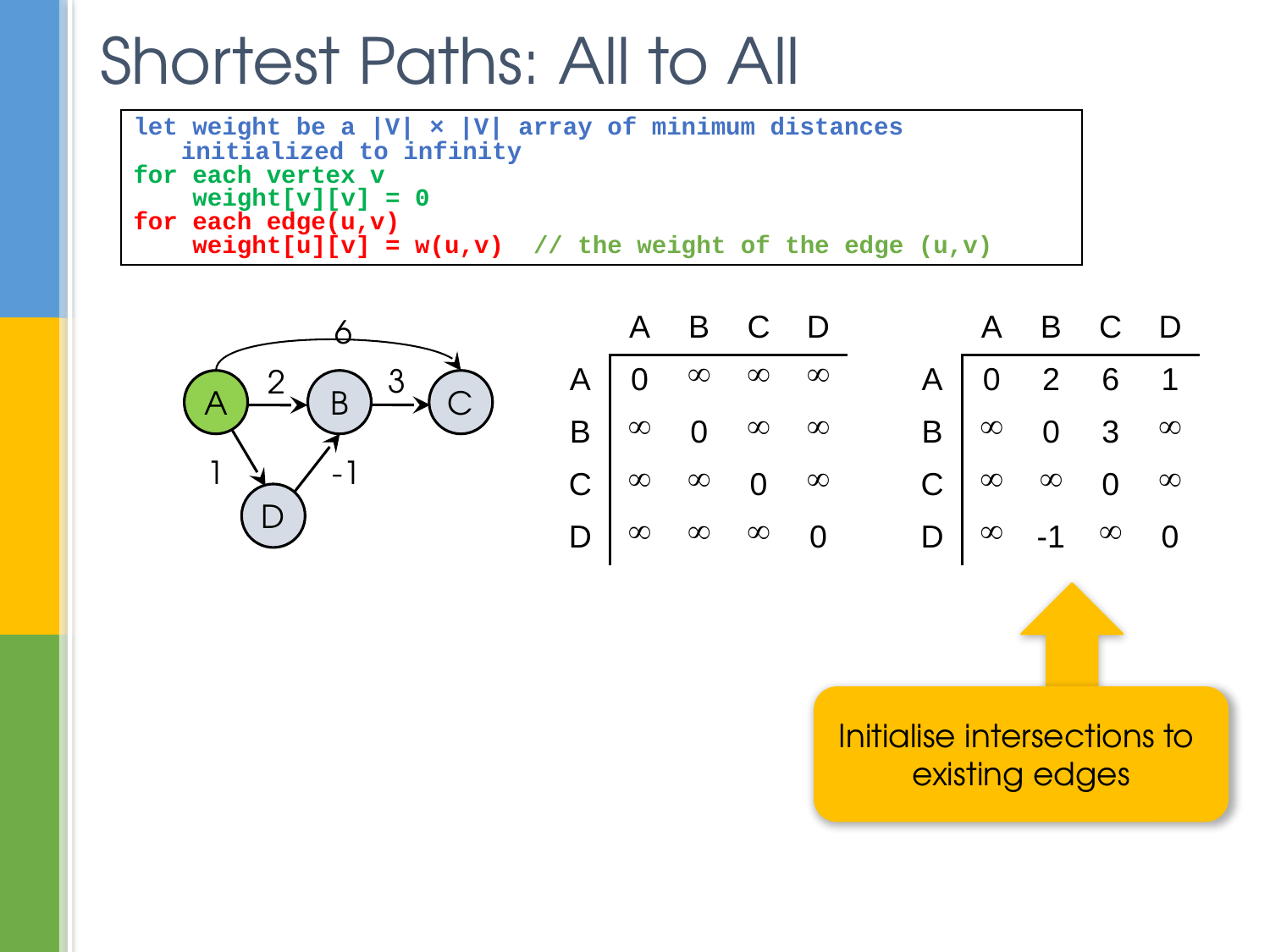

# Shortest Paths: All to All
let weight be a |V| × |V| array of minimum distances initialized to infinity
for each vertex v
    weight[v][v] = 0
for each edge(u,v)
    weight[u][v] = w(u,v)  // the weight of the edge (u,v)
|  | A | B | C | D |
| --- | --- | --- | --- | --- |
| A | 0 | ∞ | ∞ | ∞ |
| B | ∞ | 0 | ∞ | ∞ |
| C | ∞ | ∞ | 0 | ∞ |
| D | ∞ | ∞ | ∞ | 0 |
|  | A | B | C | D |
| --- | --- | --- | --- | --- |
| A | 0 | 2 | 6 | 1 |
| B | ∞ | 0 | 3 | ∞ |
| C | ∞ | ∞ | 0 | ∞ |
| D | ∞ | -1 | ∞ | 0 |
6
3
2
A
B
C

1
-1
D

Initialise intersections to
existing edges